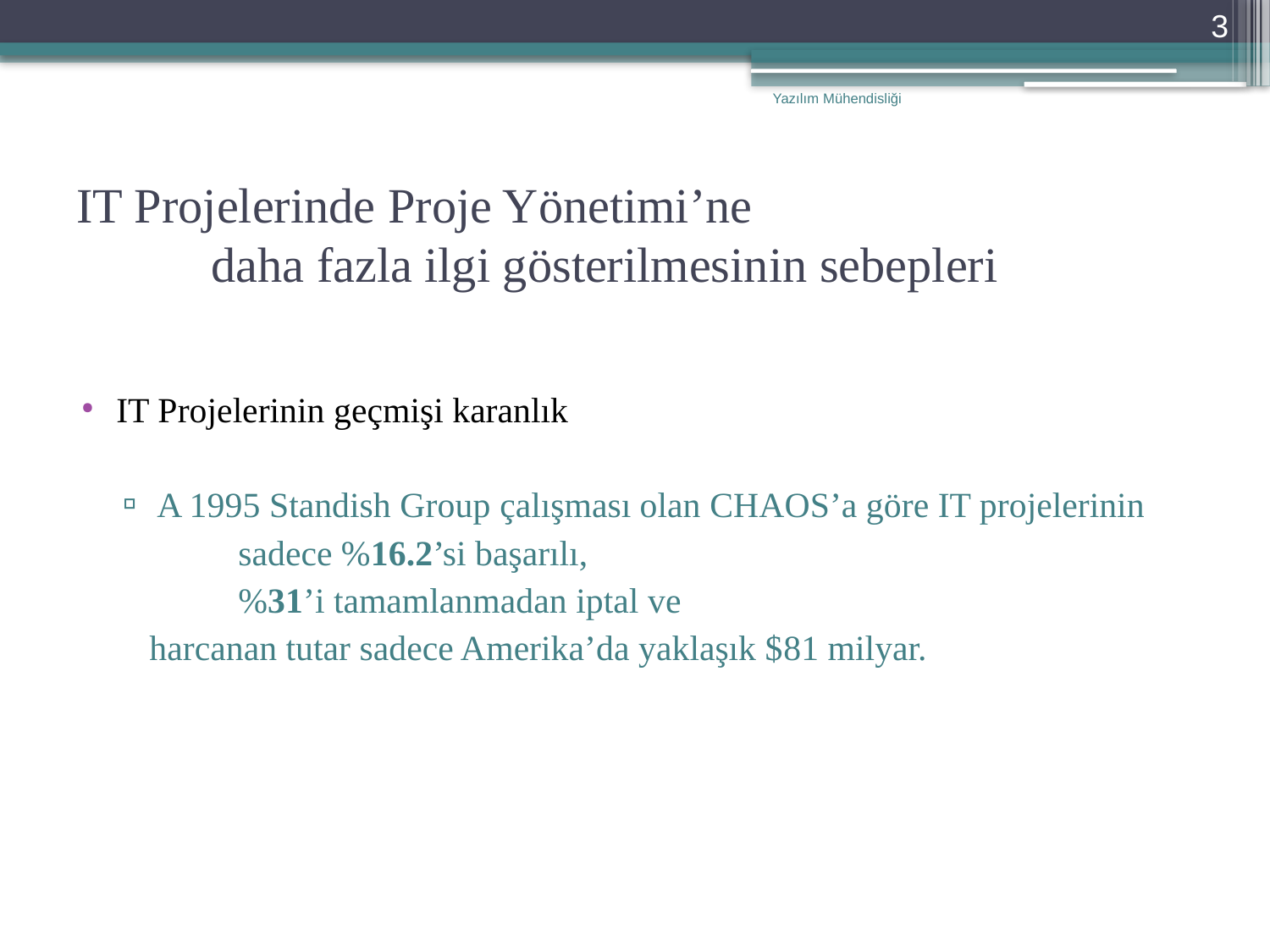

3
Yazılım Mühendisliği
# IT Projelerinde Proje Yönetimi’ne daha fazla ilgi gösterilmesinin sebepleri
IT Projelerinin geçmişi karanlık

A 1995 Standish Group çalışması olan CHAOS’a göre IT projelerinin
             sadece %16.2’si başarılı,
             %31’i tamamlanmadan iptal ve
   harcanan tutar sadece Amerika’da yaklaşık $81 milyar.